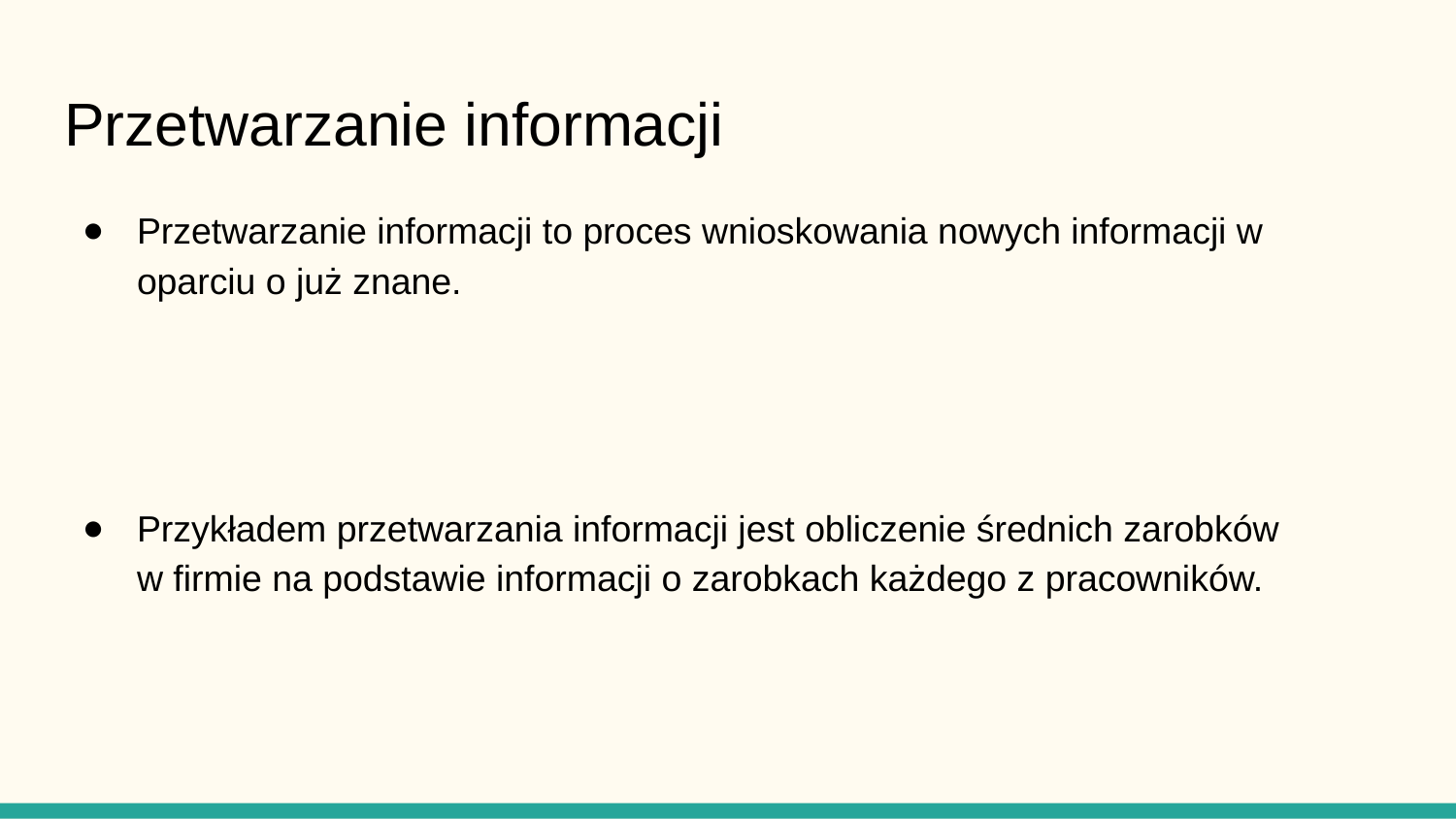

# Przetwarzanie informacji
Przetwarzanie informacji to proces wnioskowania nowych informacji w oparciu o już znane.

Przykładem przetwarzania informacji jest obliczenie średnich zarobków
w firmie na podstawie informacji o zarobkach każdego z pracowników.